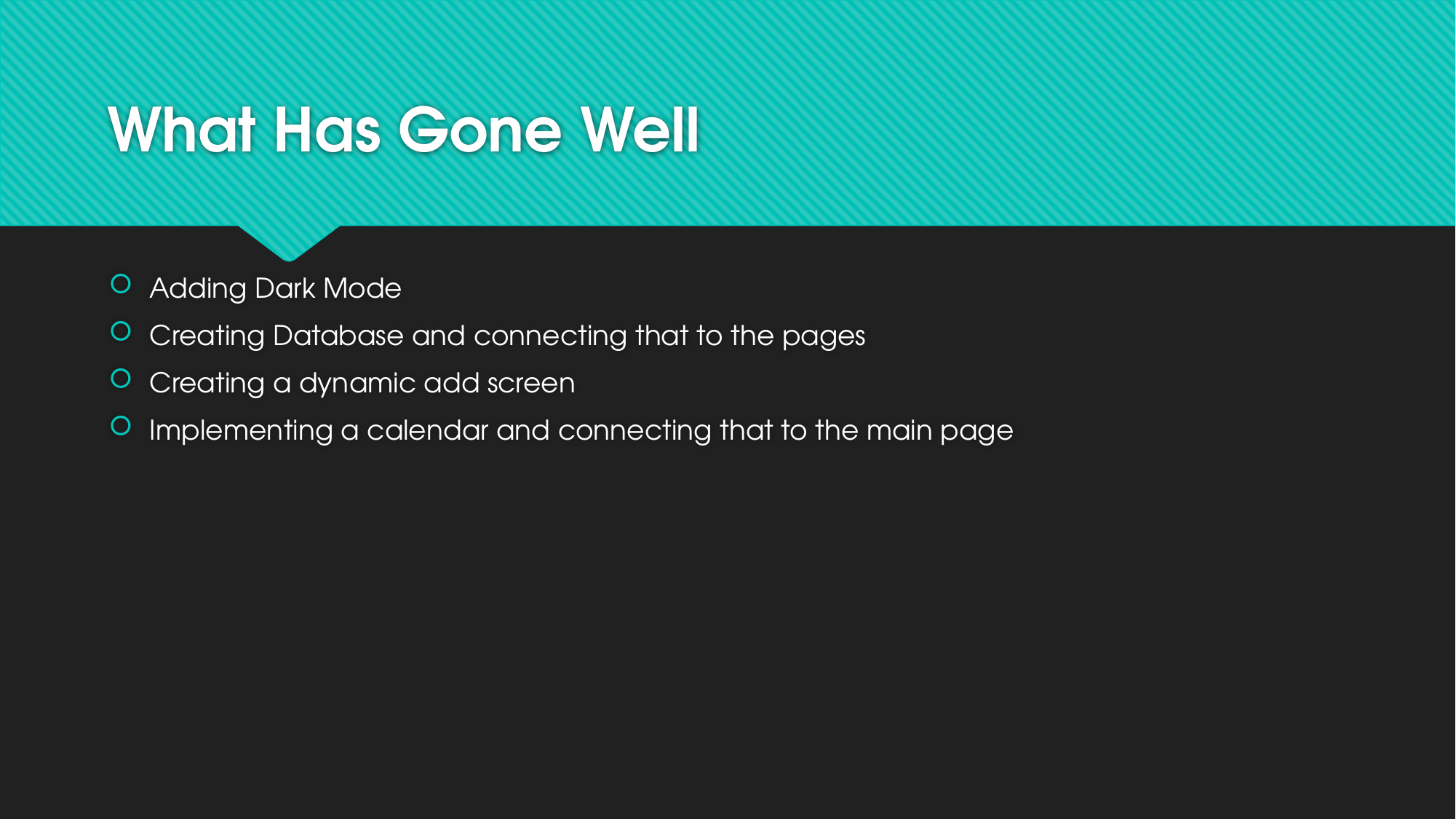

# What Has Gone Well
Adding Dark Mode
Creating Database and connecting that to the pages
Creating a dynamic add screen
Implementing a calendar and connecting that to the main page